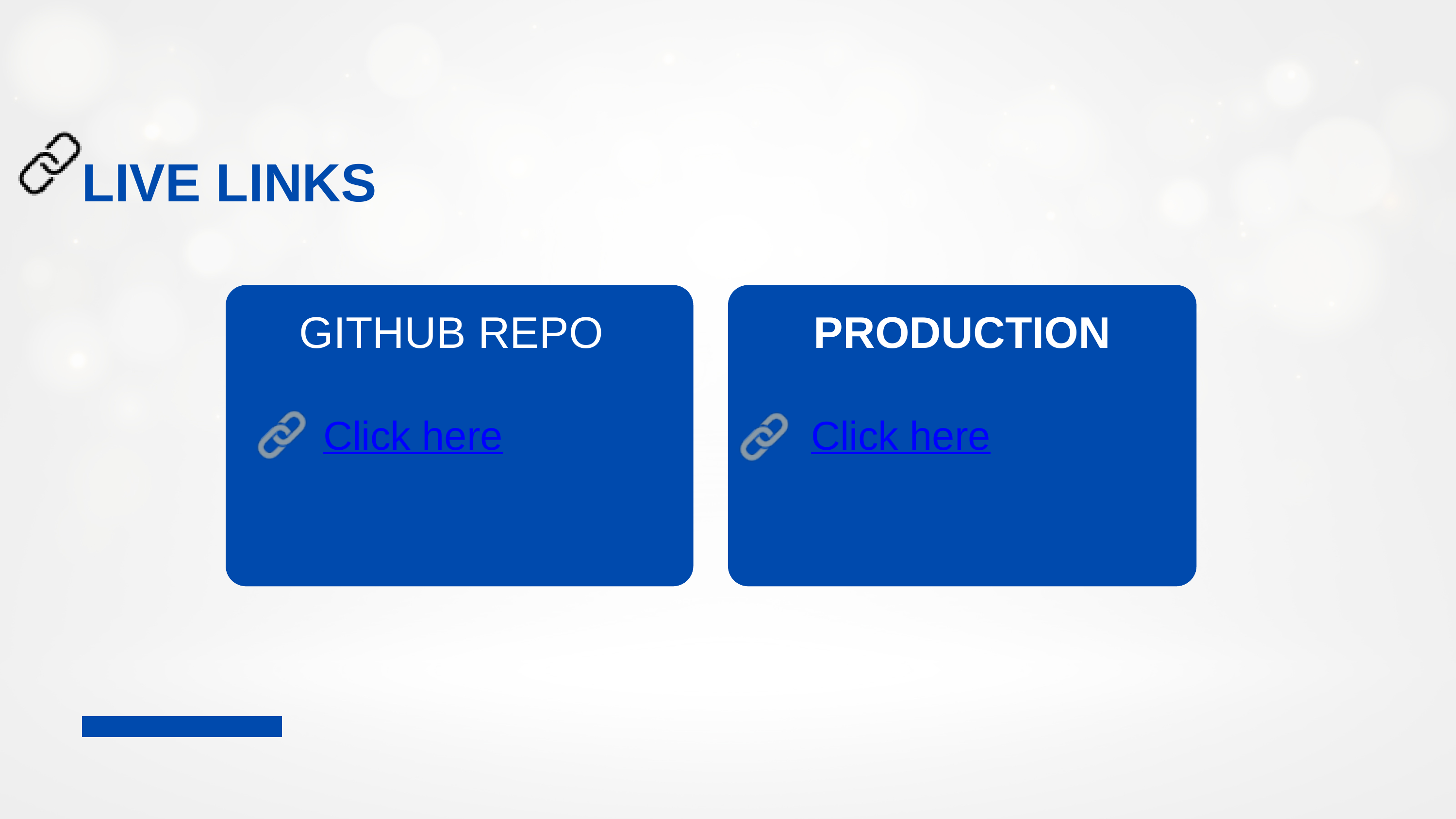

LIVE LINKS

GITHUB REPO
PRODUCTION
Click here
Click here